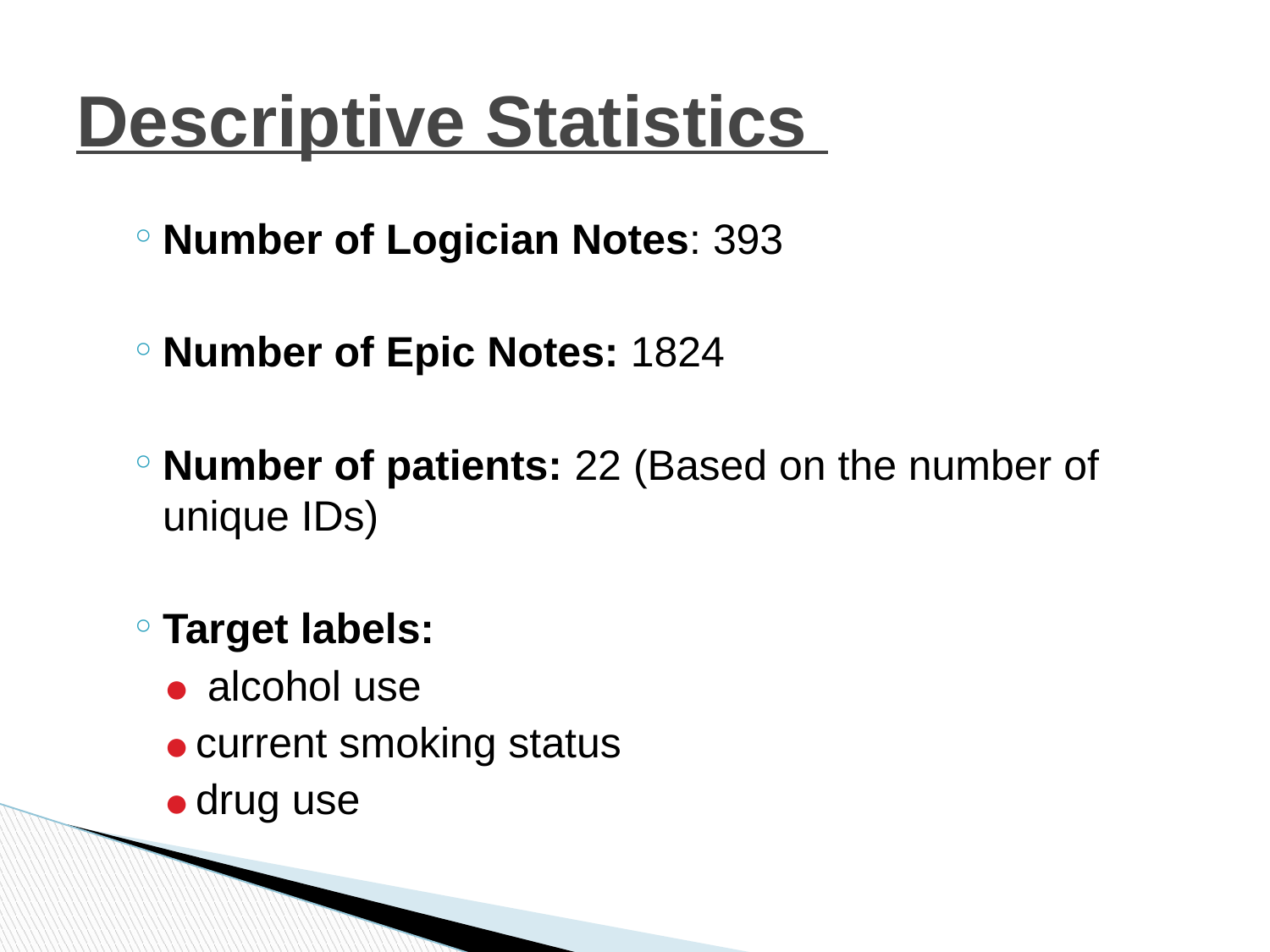

# Descriptive Statistics
Number of Logician Notes: 393

Number of Epic Notes: 1824

Number of patients: 22 (Based on the number of unique IDs)

Target labels:
 alcohol use
current smoking status
drug use